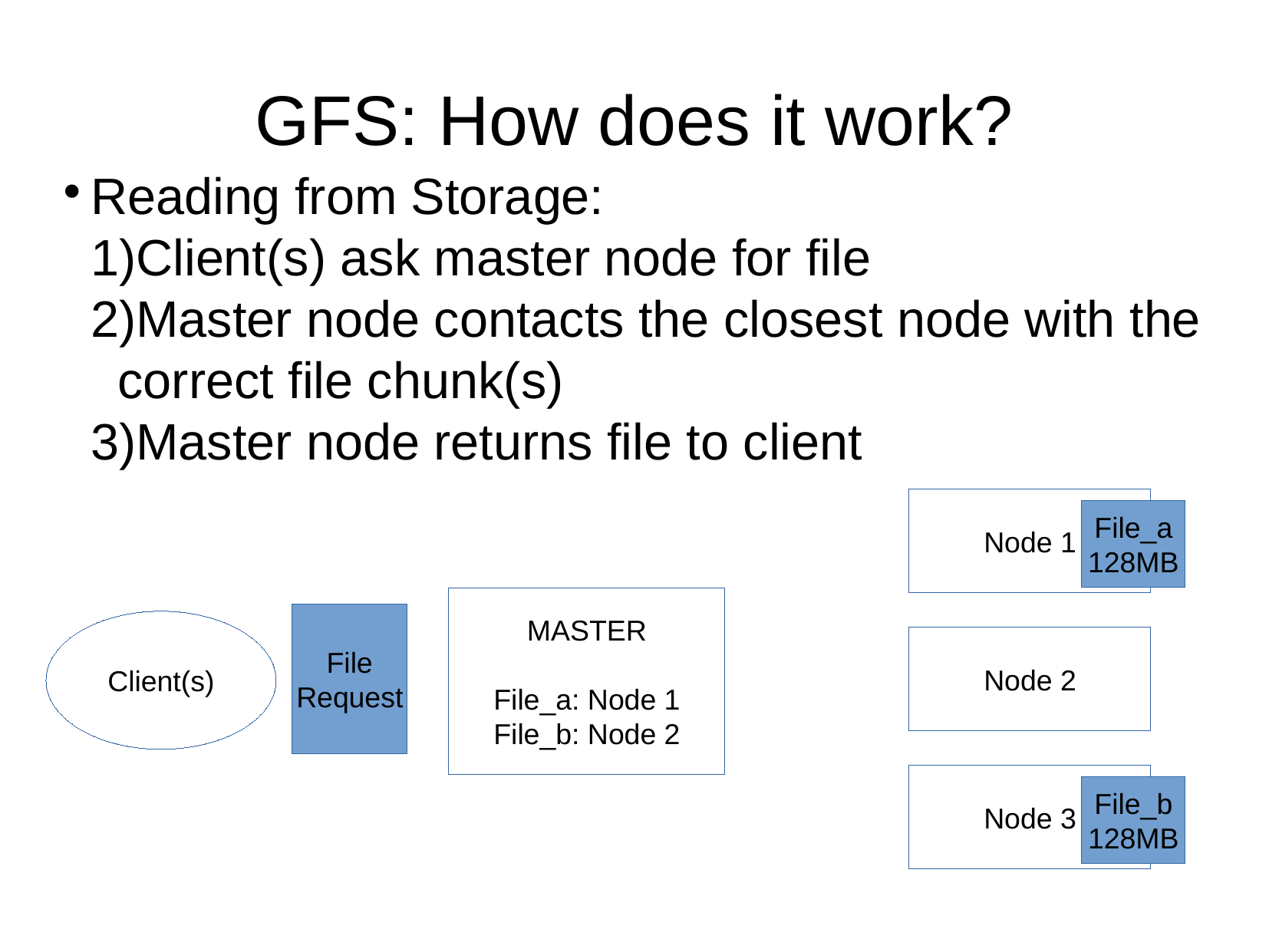

GFS: How does it work?
Reading from Storage:
Client(s) ask master node for file
Master node contacts the closest node with the correct file chunk(s)
Master node returns file to client
Node 1
File_a
128MB
MASTER

File_a: Node 1
File_b: Node 2
File
Request
Client(s)
Node 2
Node 3
File_b
128MB